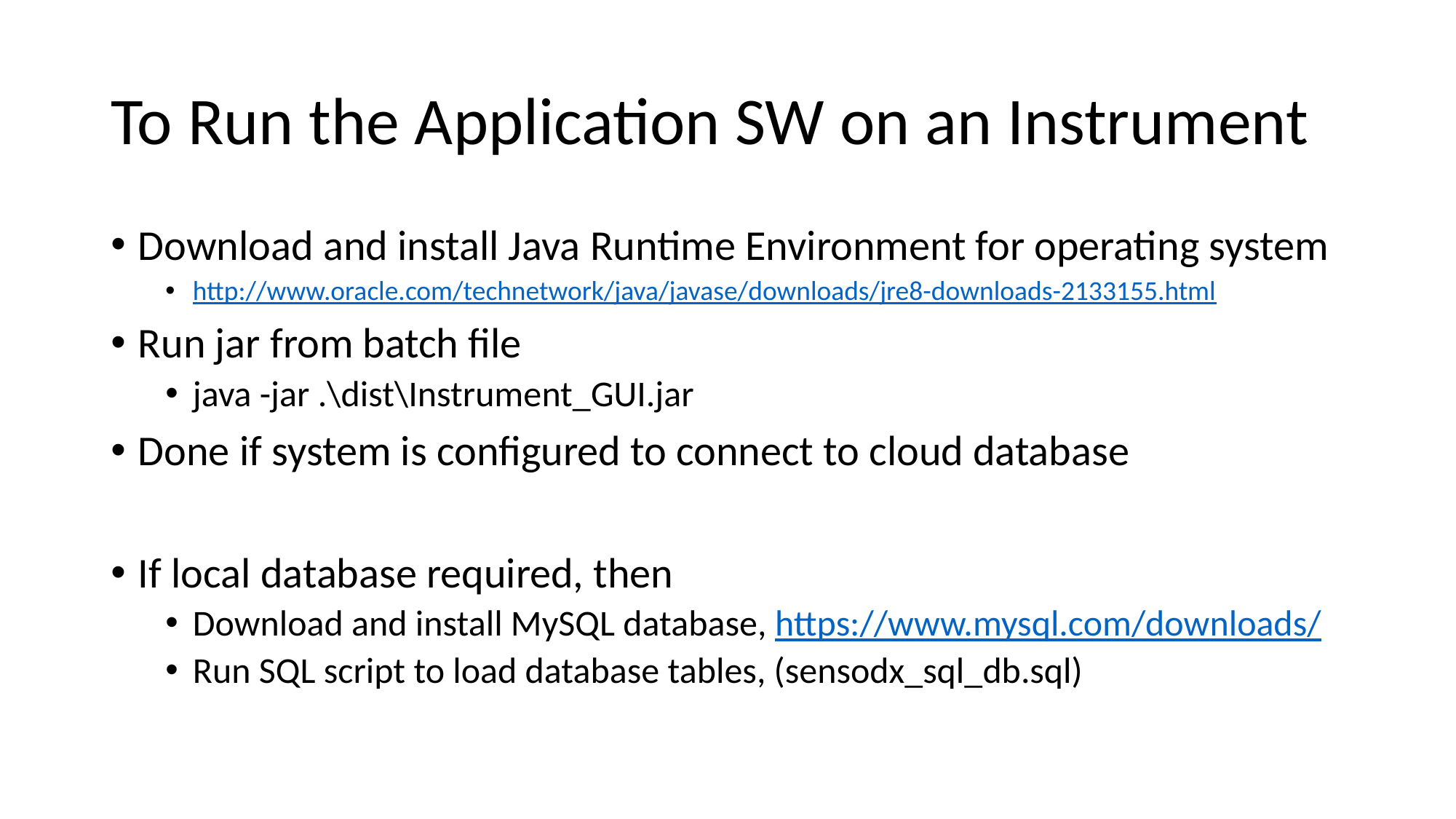

# To Run the Application SW on an Instrument
Download and install Java Runtime Environment for operating system
http://www.oracle.com/technetwork/java/javase/downloads/jre8-downloads-2133155.html
Run jar from batch file
java -jar .\dist\Instrument_GUI.jar
Done if system is configured to connect to cloud database

If local database required, then
Download and install MySQL database, https://www.mysql.com/downloads/
Run SQL script to load database tables, (sensodx_sql_db.sql)